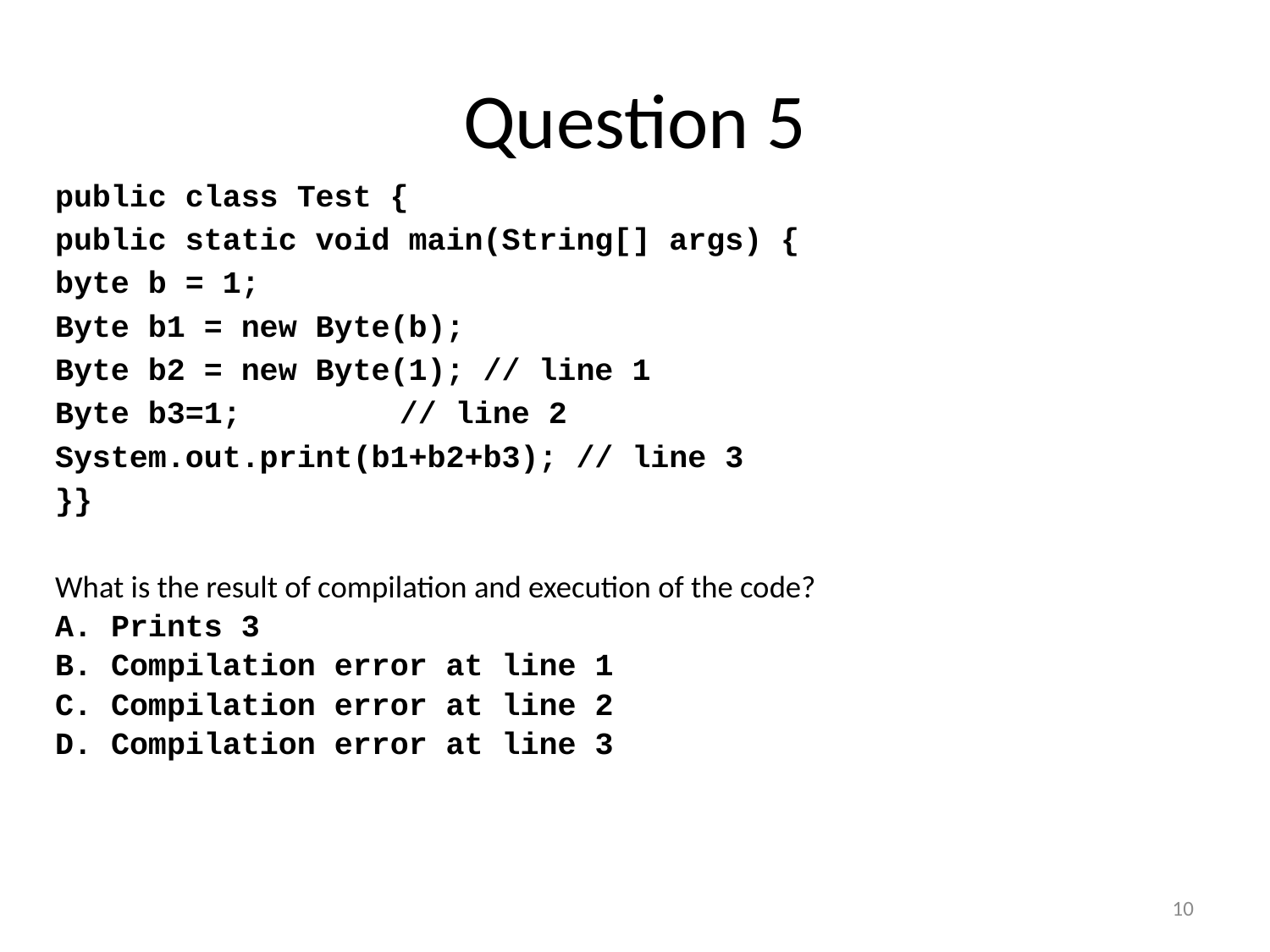

# Question 5
public class Test {
public static void main(String[] args) {
byte b = 1;
Byte b1 = new Byte(b);
Byte b2 = new Byte(1); // line 1
Byte b3=1; 		     // line 2
System.out.print(b1+b2+b3); // line 3
}}

What is the result of compilation and execution of the code?
Prints 3
Compilation error at line 1
Compilation error at line 2
Compilation error at line 3
10